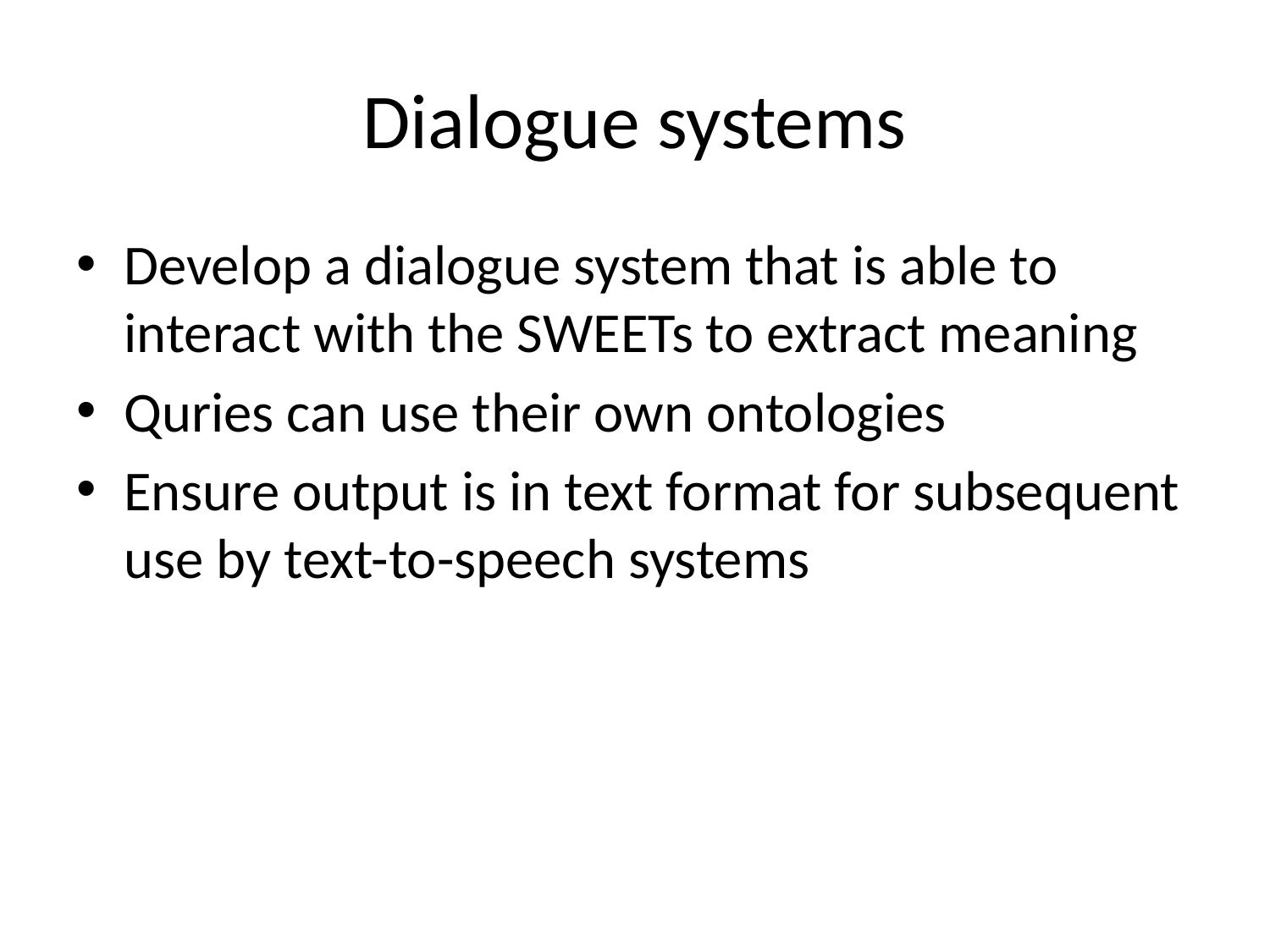

# Dialogue systems
Develop a dialogue system that is able to interact with the SWEETs to extract meaning
Quries can use their own ontologies
Ensure output is in text format for subsequent use by text-to-speech systems